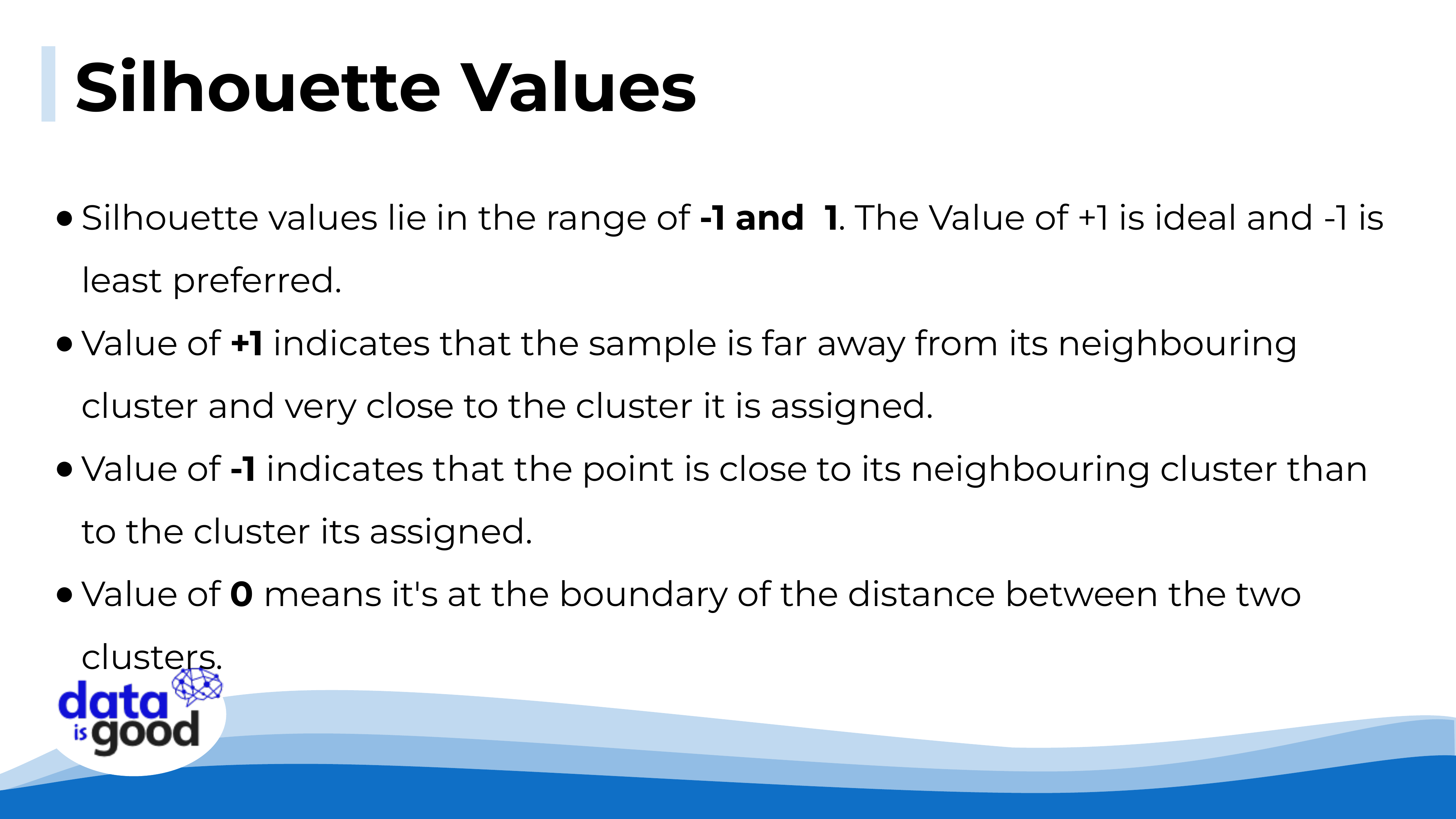

Silhouette Values
Silhouette values lie in the range of -1 and  1. The Value of +1 is ideal and -1 is least preferred.
Value of +1 indicates that the sample is far away from its neighbouring cluster and very close to the cluster it is assigned.
Value of -1 indicates that the point is close to its neighbouring cluster than to the cluster its assigned.
Value of 0 means it's at the boundary of the distance between the two clusters.